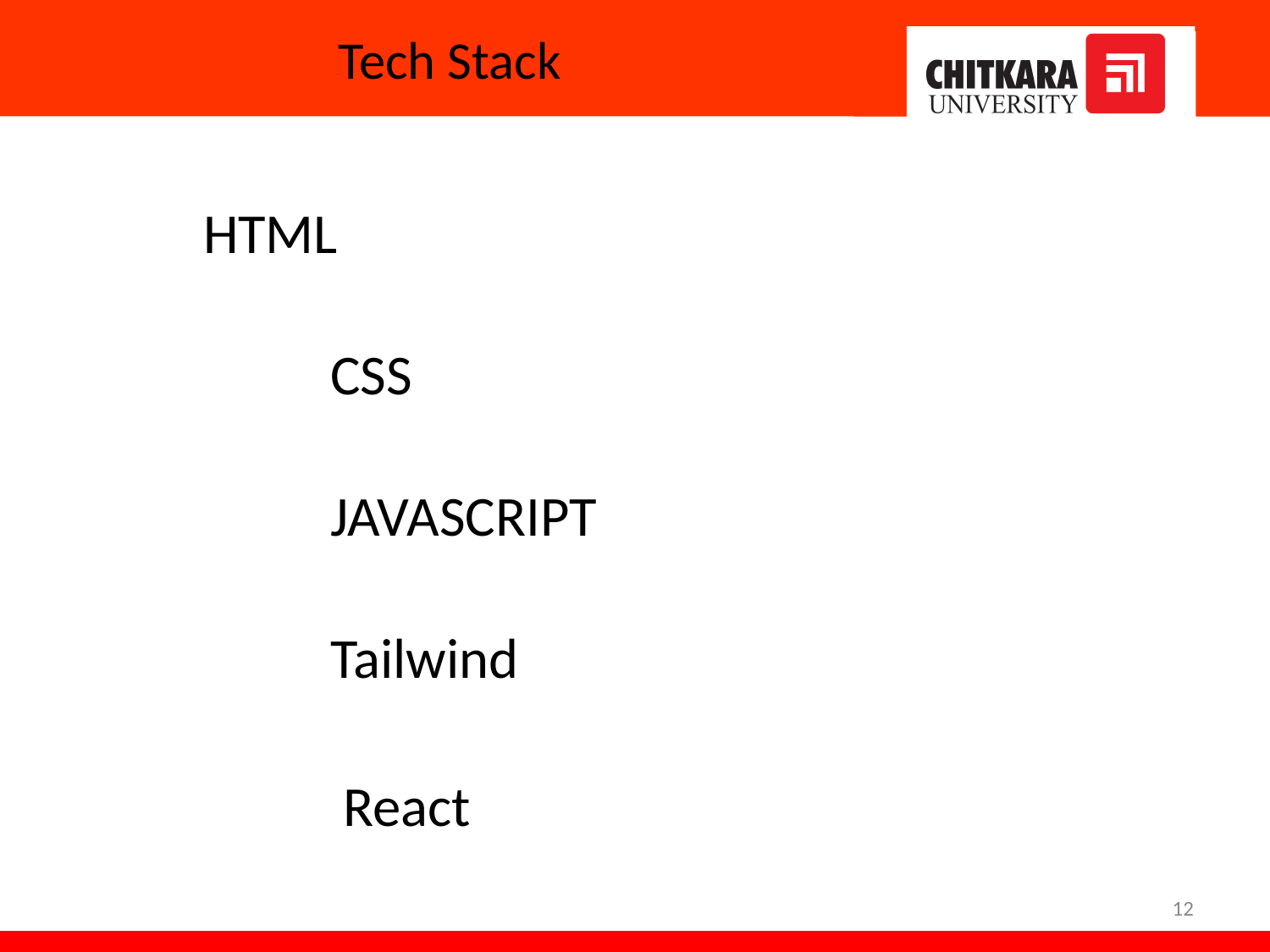

# Tech Stack
 	HTML
		CSS
		JAVASCRIPT
		Tailwind

		 React
12